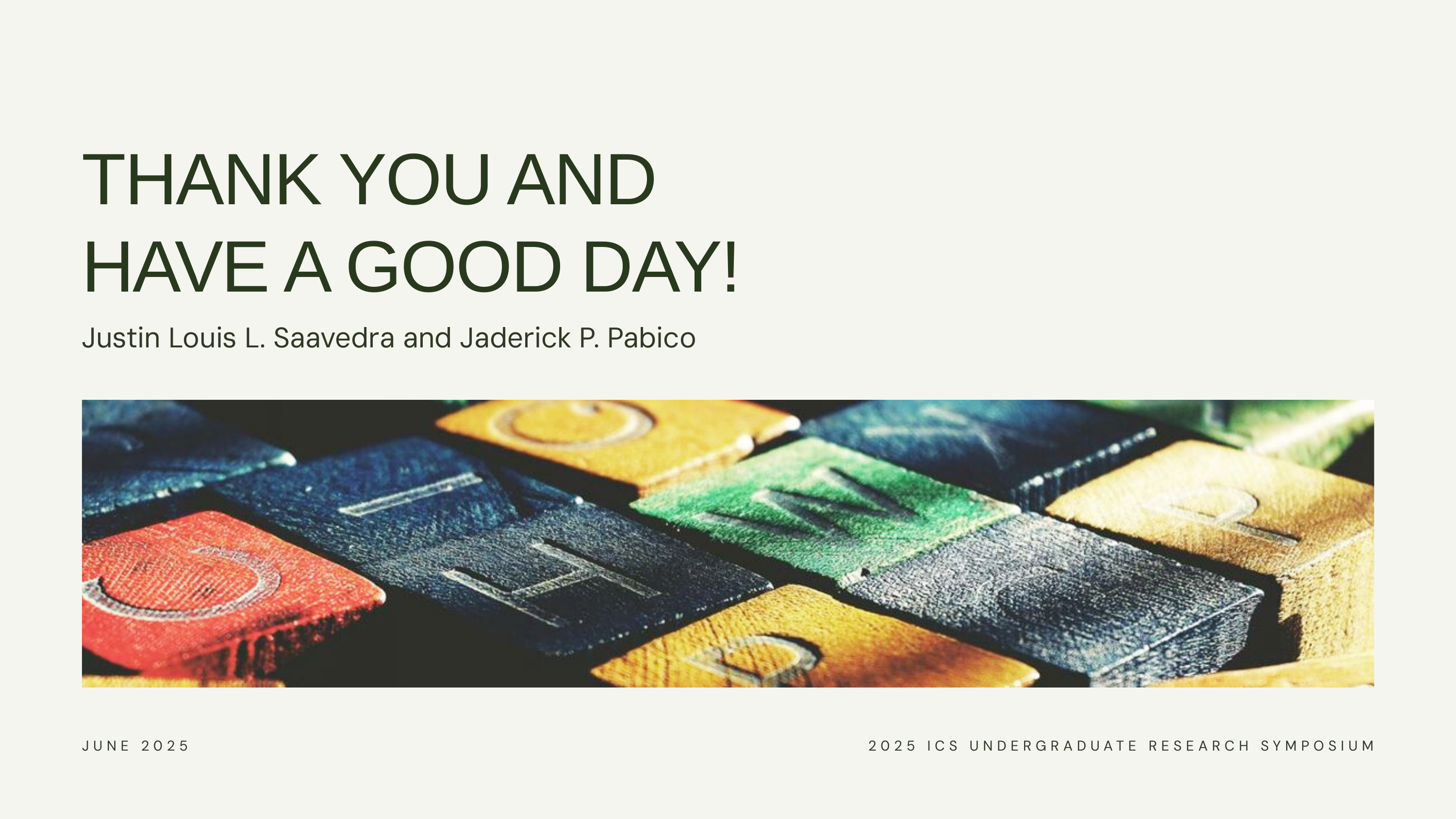

THANK YOU AND
HAVE A GOOD DAY!
Justin Louis L. Saavedra and Jaderick P. Pabico

JUNE 2025
2025 ICS UNDERGRADUATE RESEARCH SYMPOSIUM